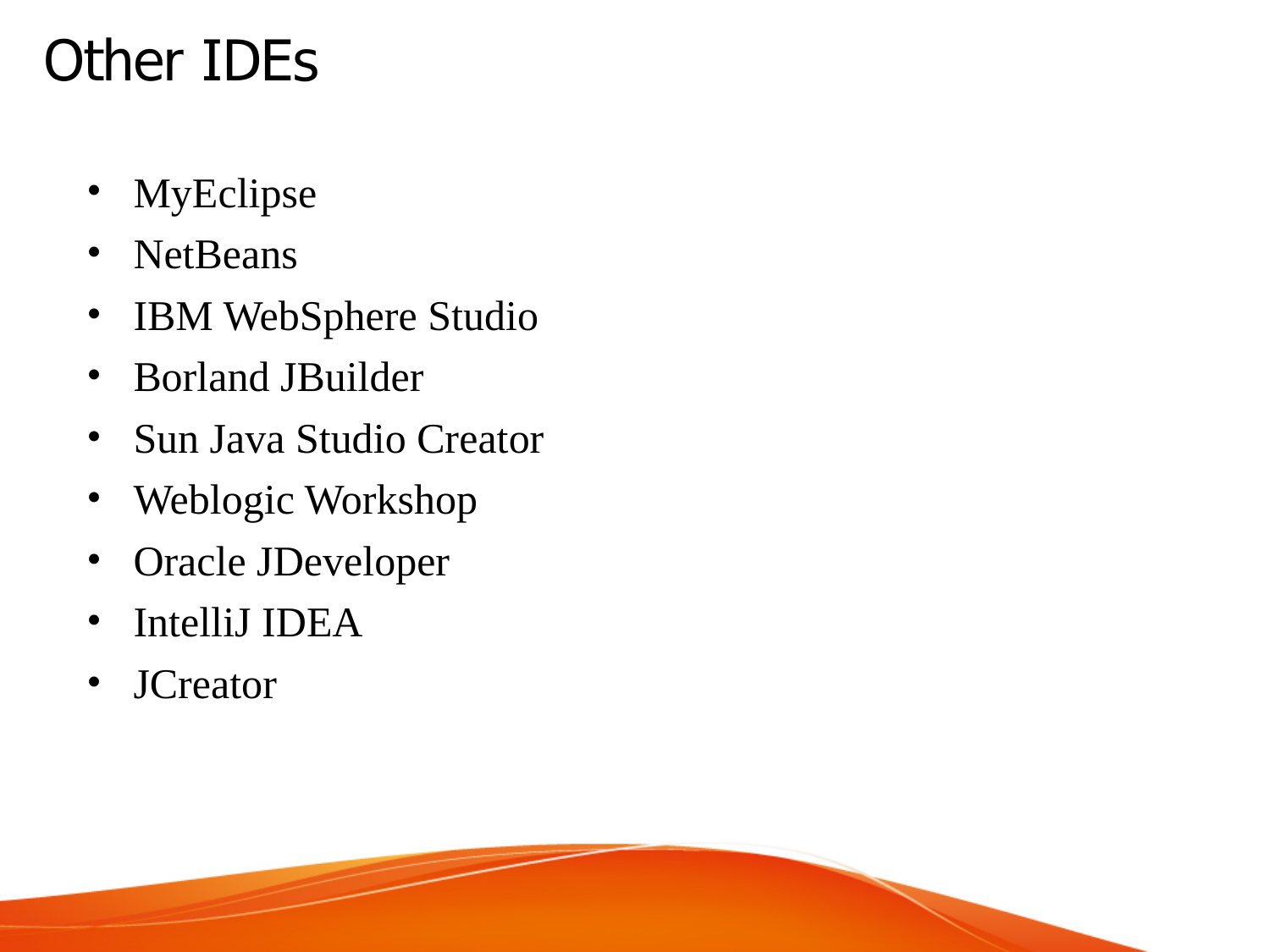

Other IDEs
MyEclipse
NetBeans
IBM WebSphere Studio
Borland JBuilder
Sun Java Studio Creator
Weblogic Workshop
Oracle JDeveloper
IntelliJ IDEA
JCreator